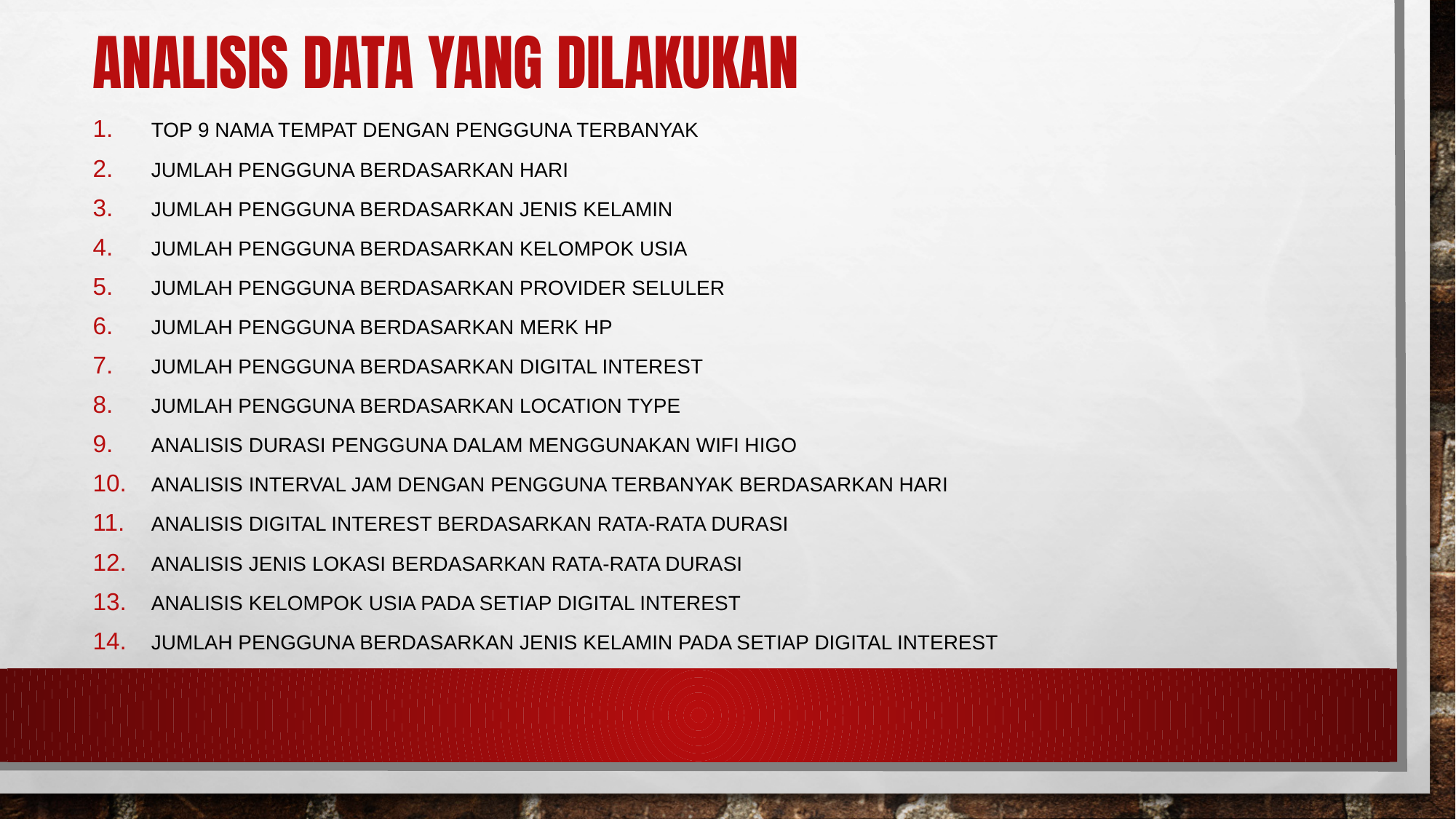

# Analisis data yang dilakukan
Top 9 Nama Tempat dengan pengguna terbanyak
Jumlah pengguna berdasarkan hari
Jumlah pengguna berdasarkan jenis kelamin
Jumlah pengguna berdasarkan kelompok usia
Jumlah pengguna berdasarkan provider seluler
Jumlah pengguna berdasarkan merk hp
Jumlah pengguna berdasarkan Digital Interest
Jumlah pengguna berdasarkan location type
Analisis durasi pengguna dalam menggunakan Wifi HIGO
Analisis interval jam dengan pengguna terbanyak berdasarkan hari
Analisis digital interest berdasarkan rata-rata durasi
Analisis jenis lokasi berdasarkan rata-rata durasi
Analisis kelompok usia pada setiap Digital Interest
Jumlah pengguna berdasarkan jenis kelamin pada setiap digital interest